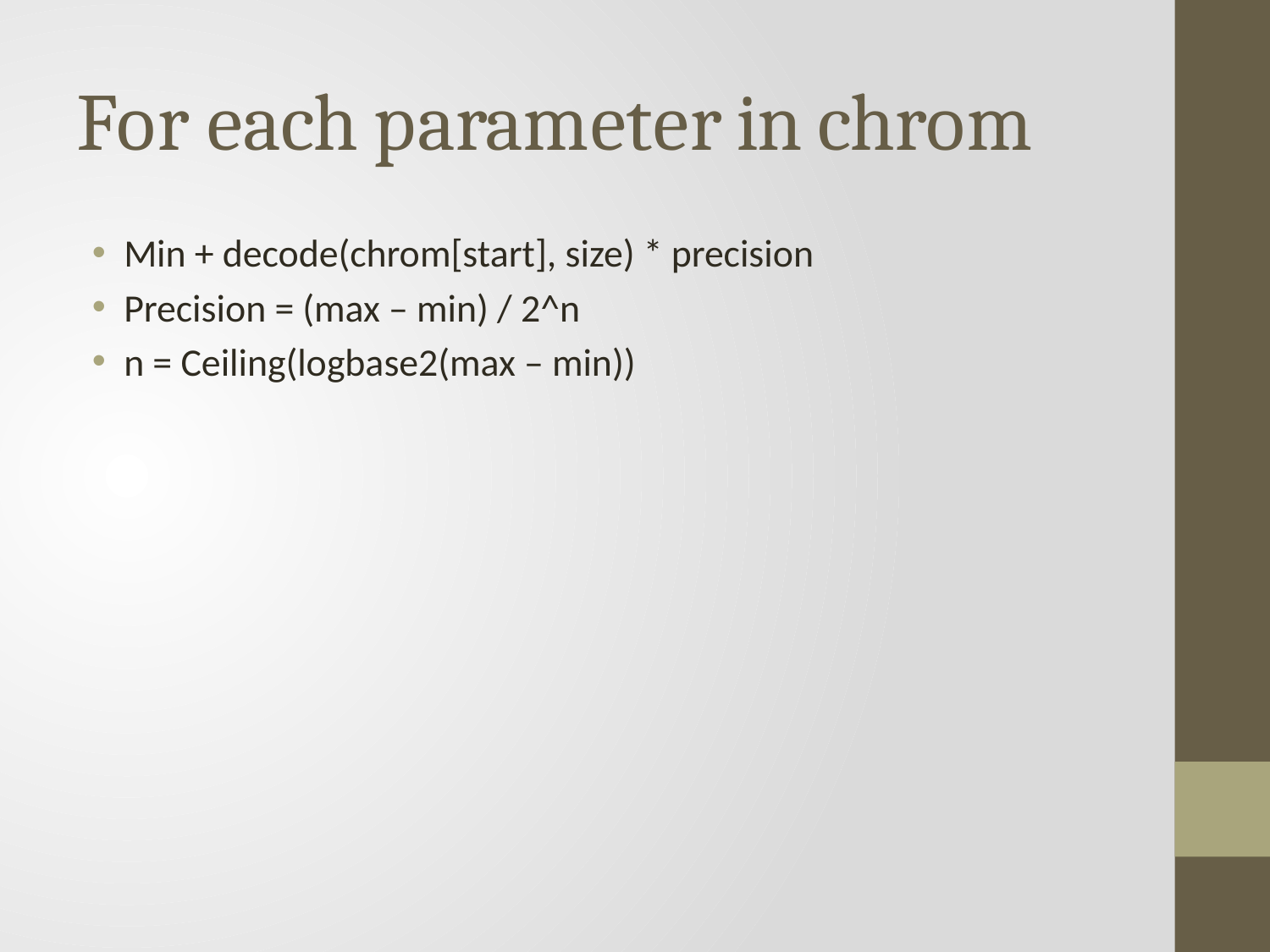

# For each parameter in chrom
Min + decode(chrom[start], size) * precision
Precision = (max – min) / 2^n
n = Ceiling(logbase2(max – min))